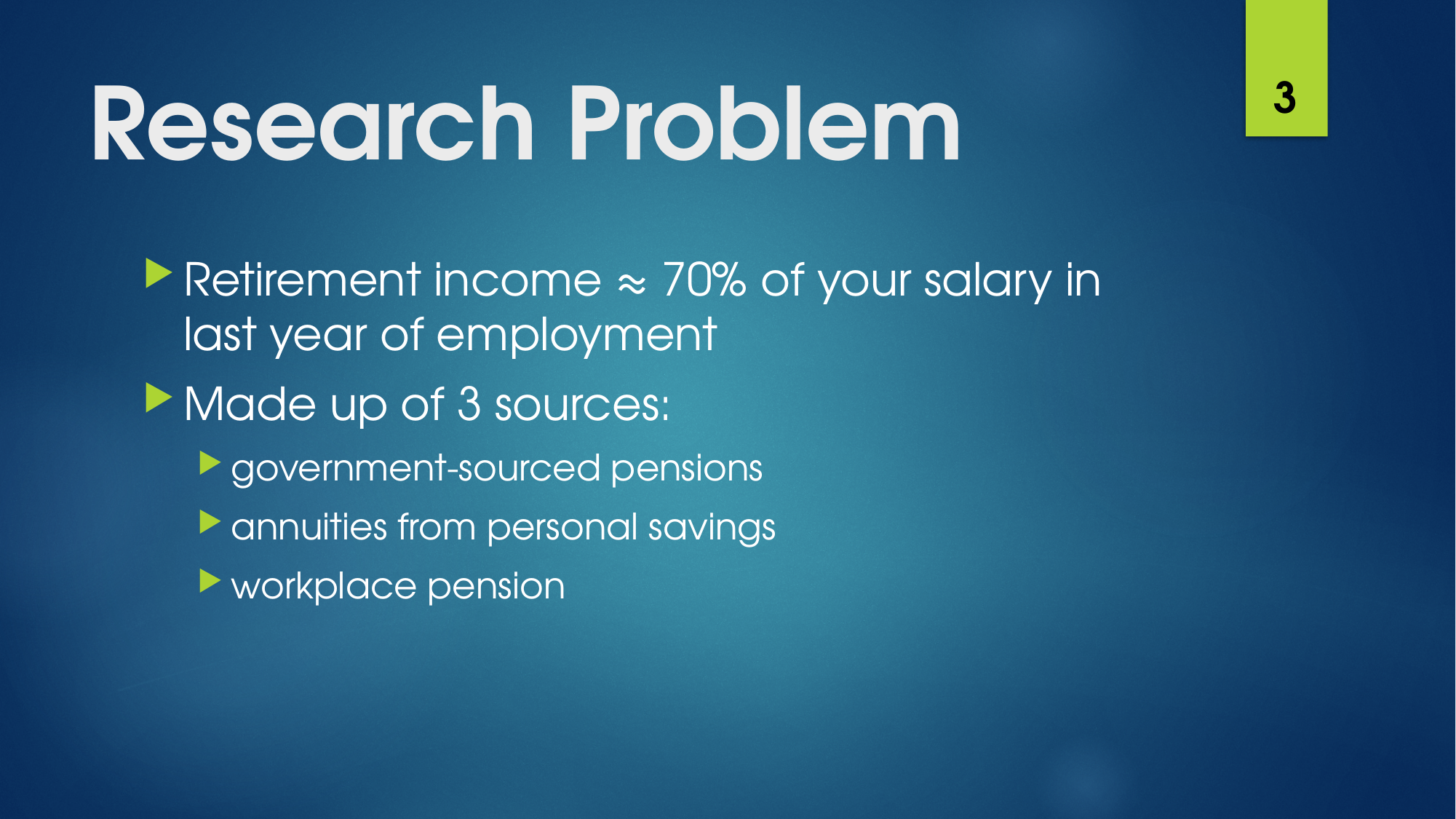

3
# Research Problem
Retirement income ≈ 70% of your salary in last year of employment
Made up of 3 sources:
government-sourced pensions
annuities from personal savings
workplace pension